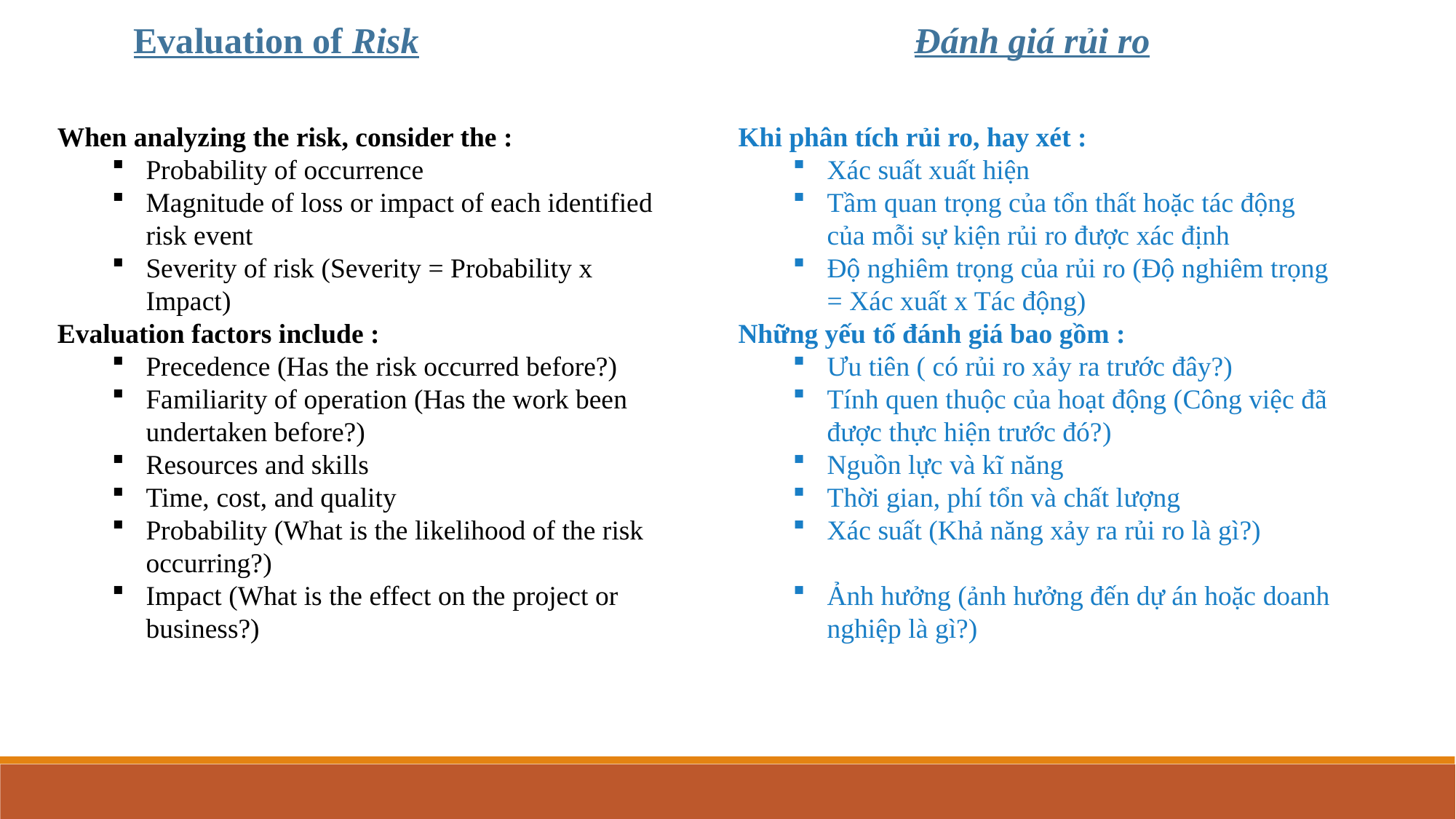

Đánh giá rủi ro
Evaluation of Risk
When analyzing the risk, consider the :
Probability of occurrence
Magnitude of loss or impact of each identified risk event
Severity of risk (Severity = Probability x Impact)
Evaluation factors include :
Precedence (Has the risk occurred before?)
Familiarity of operation (Has the work been undertaken before?)
Resources and skills
Time, cost, and quality
Probability (What is the likelihood of the risk occurring?)
Impact (What is the effect on the project or business?)
Khi phân tích rủi ro, hay xét :
Xác suất xuất hiện
Tầm quan trọng của tổn thất hoặc tác động của mỗi sự kiện rủi ro được xác định
Độ nghiêm trọng của rủi ro (Độ nghiêm trọng = Xác xuất x Tác động)
Những yếu tố đánh giá bao gồm :
Ưu tiên ( có rủi ro xảy ra trước đây?)
Tính quen thuộc của hoạt động (Công việc đã được thực hiện trước đó?)
Nguồn lực và kĩ năng
Thời gian, phí tổn và chất lượng
Xác suất (Khả năng xảy ra rủi ro là gì?)

Ảnh hưởng (ảnh hưởng đến dự án hoặc doanh nghiệp là gì?)
Planning Processes
Initialing Processes

Closing Processes
Executing Processes